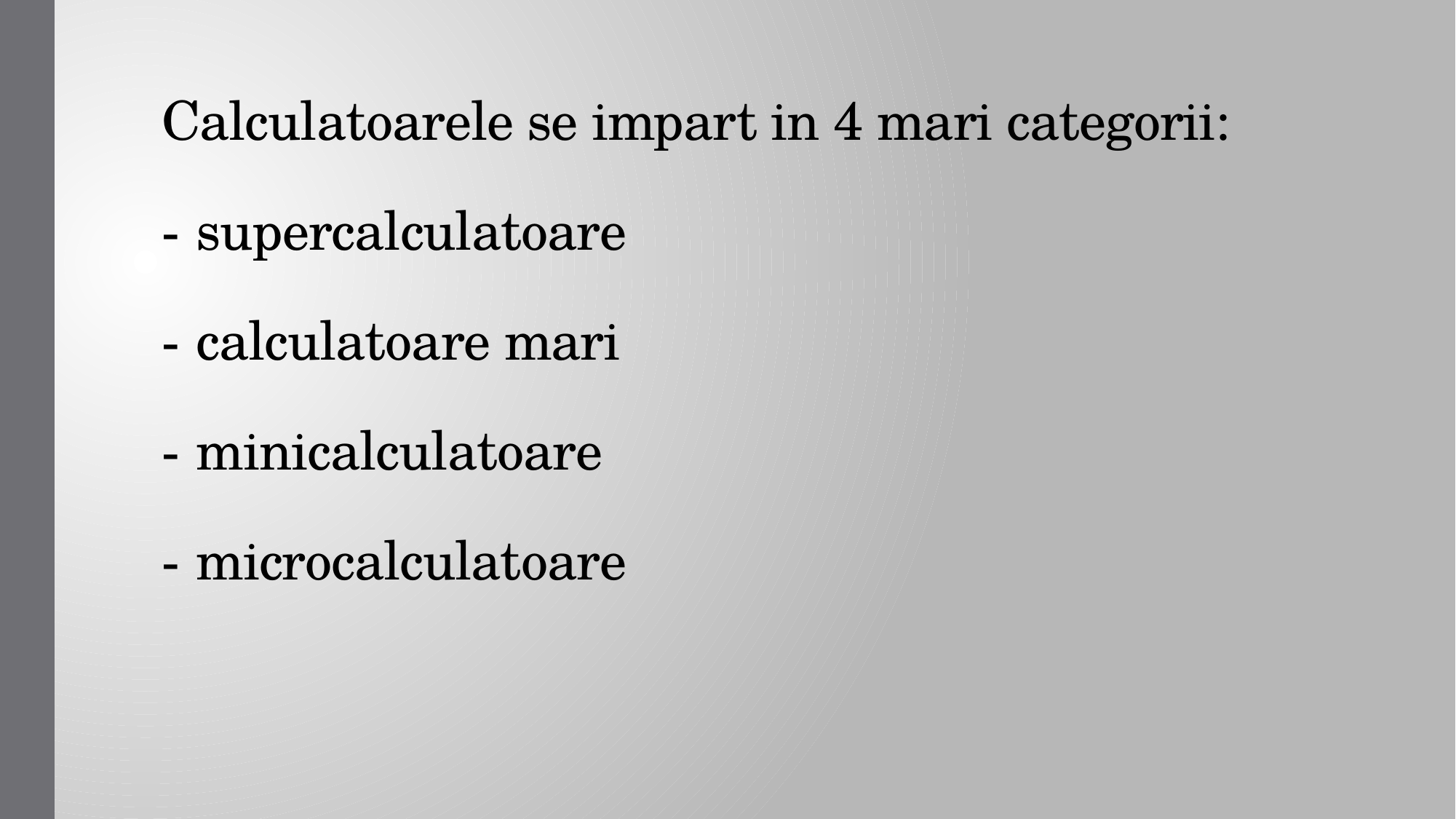

# Calculatoarele se impart in 4 mari categorii: - supercalculatoare - calculatoare mari - minicalculatoare - microcalculatoare